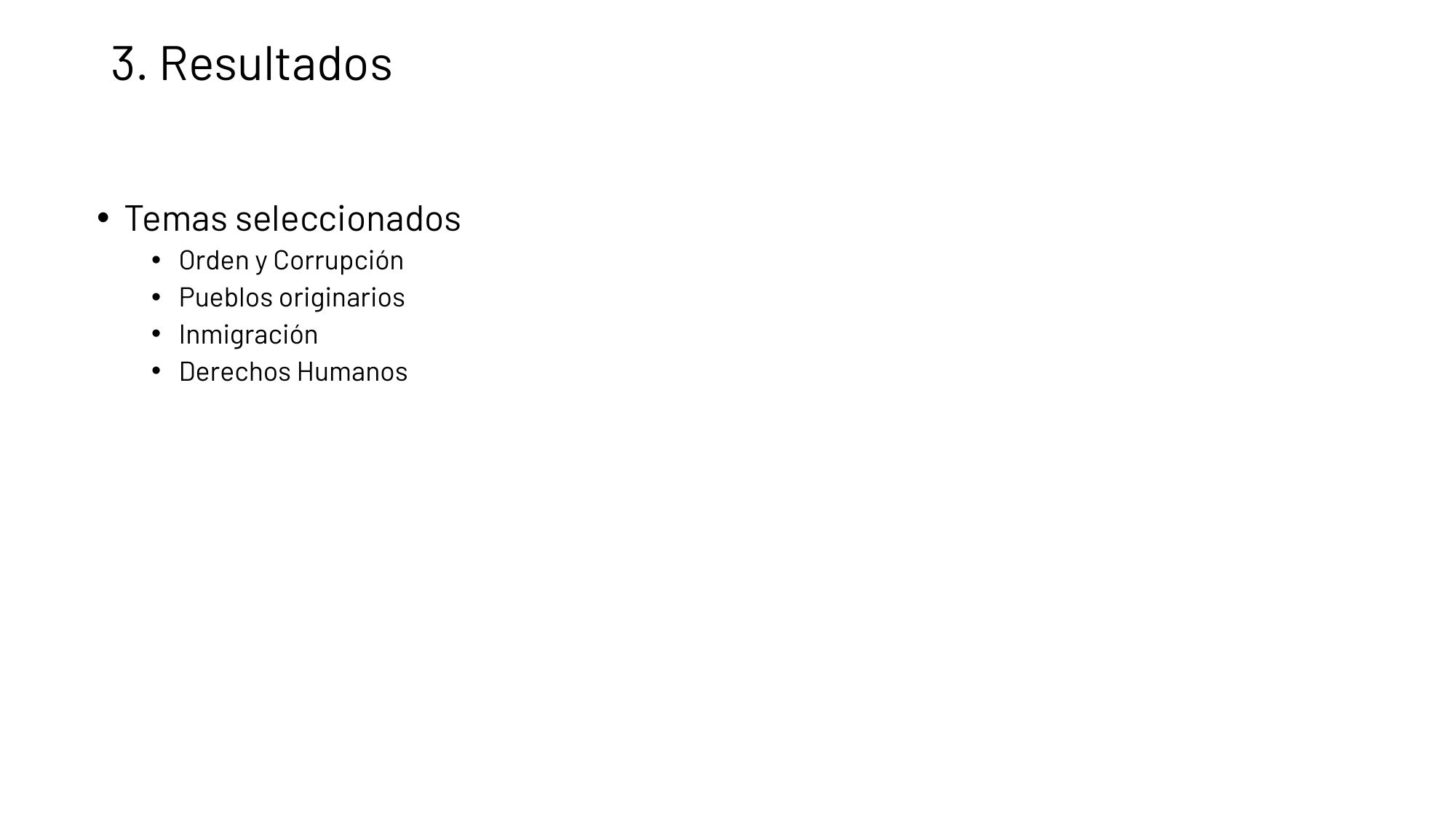

# 3. Resultados
Temas seleccionados
Orden y Corrupción
Pueblos originarios
Inmigración
Derechos Humanos